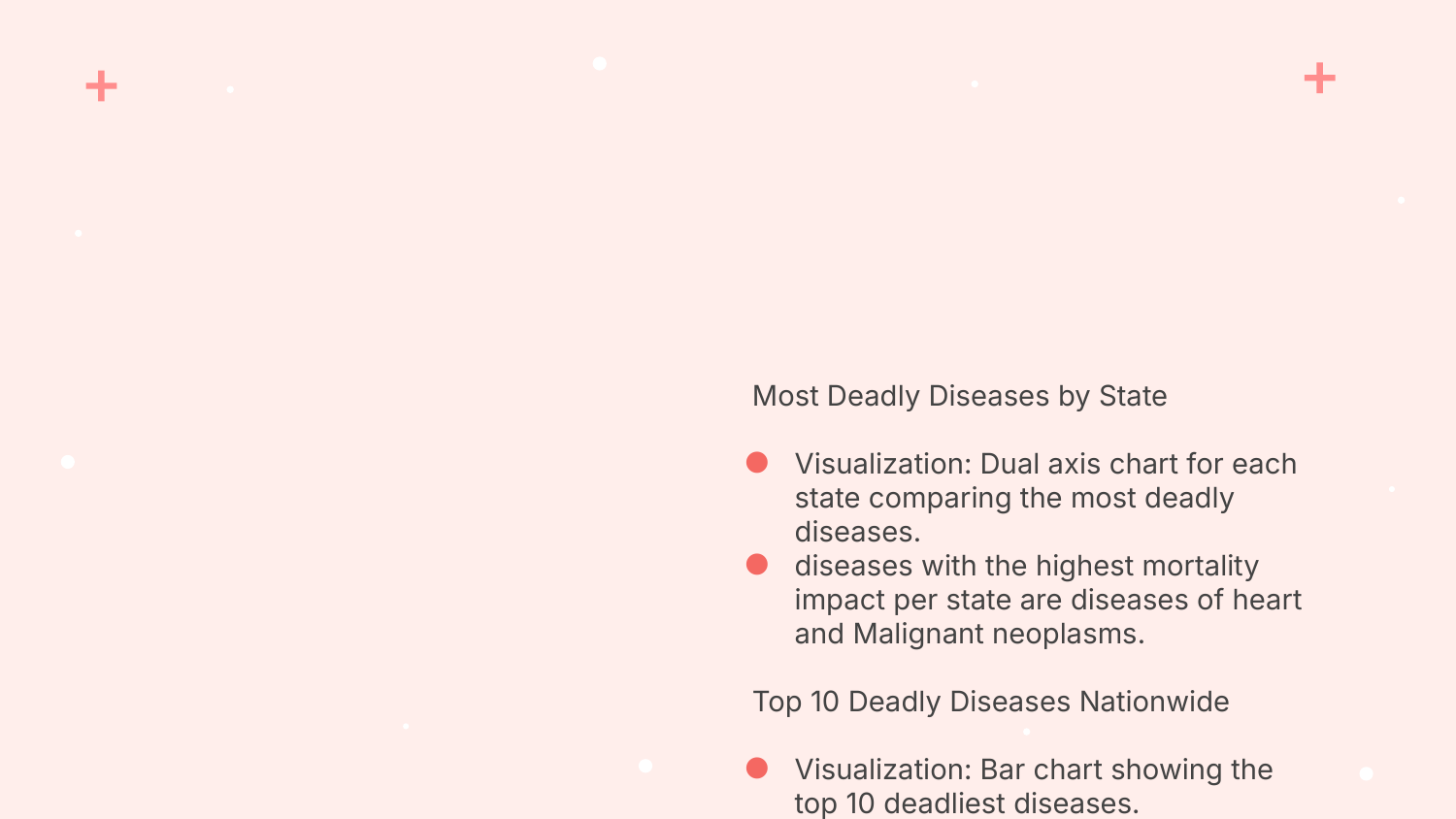

#

 Most Deadly Diseases by State

Visualization: Dual axis chart for each state comparing the most deadly diseases.
diseases with the highest mortality impact per state are diseases of heart and Malignant neoplasms.

 Top 10 Deadly Diseases Nationwide

Visualization: Bar chart showing the top 10 deadliest diseases.
 Yearly Death Trends by Cause

Visualization: Heat Map showing the trend of deaths by all causes over the years.

 Forecasting Death Trends into 2024

Visualization: Forecast line chart projecting deaths into the year 2024.